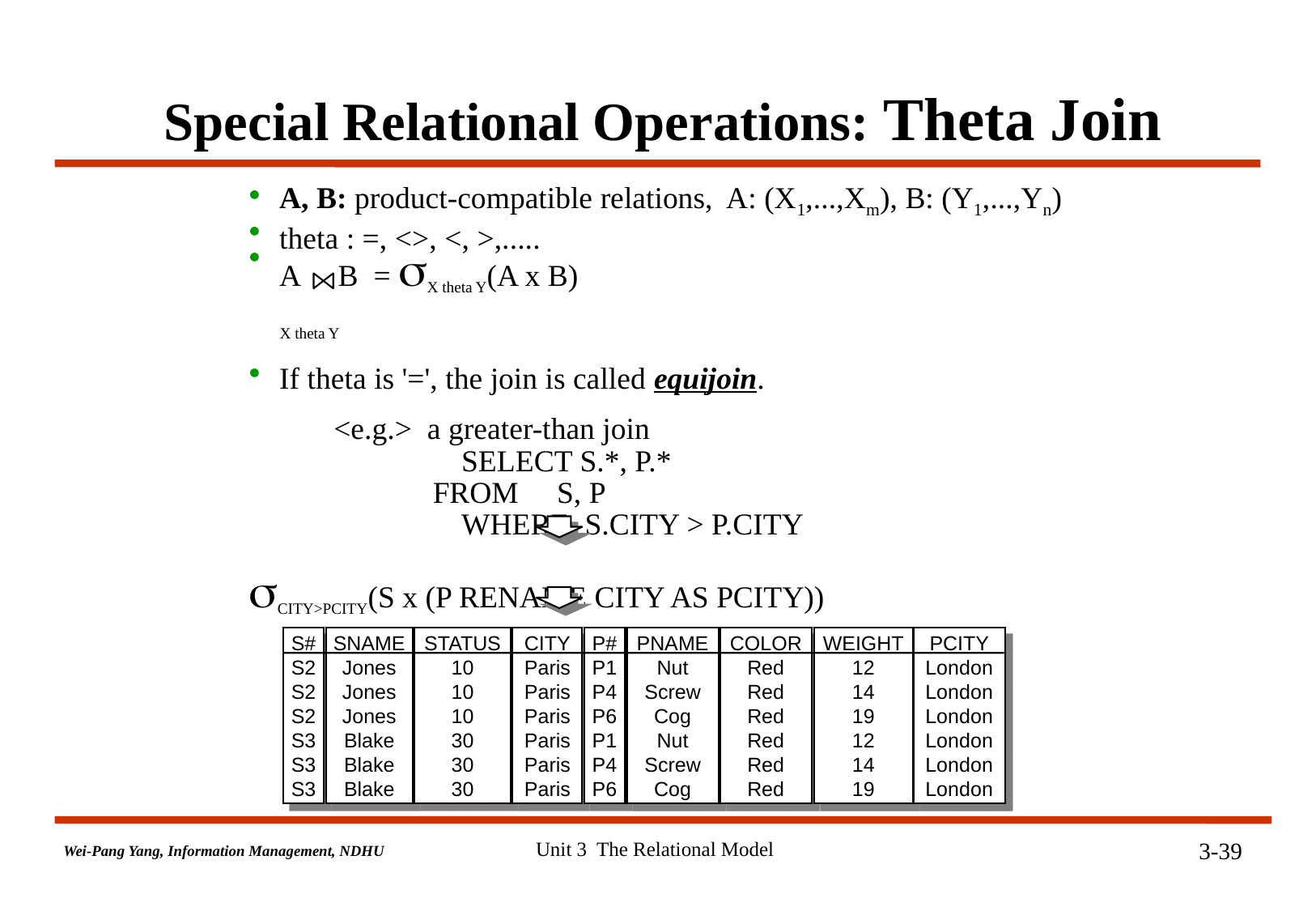

# Special Relational Operations: Theta Join
A, B: product-compatible relations,  A: (X1,...,Xm), B: (Y1,...,Yn)
theta : =, <>, <, >,.....
A     B  = σX theta Y(A x B)
    X theta Y
If theta is '=', the join is called equijoin.
           <e.g.>  a greater-than join
 		SELECT S.*, P.*
                FROM     S, P
		WHERE  S.CITY > P.CITY
σCITY>PCITY(S x (P RENAME CITY AS PCITY))

S#
S2
S2
S2
S3
S3
S3
SNAME
Jones
Jones
Jones
Blake
Blake
Blake
STATUS
10
10
10
30
30
30
CITY
Paris
Paris
Paris
Paris
Paris
Paris
P#
P1
P4
P6
P1
P4
P6
PNAME
Nut
Screw
Cog
Nut
Screw
Cog
COLOR
Red
Red
Red
Red
Red
Red
WEIGHT
12
14
19
12
14
19
PCITY
London
London
London
London
London
London

Unit 3  The Relational Model